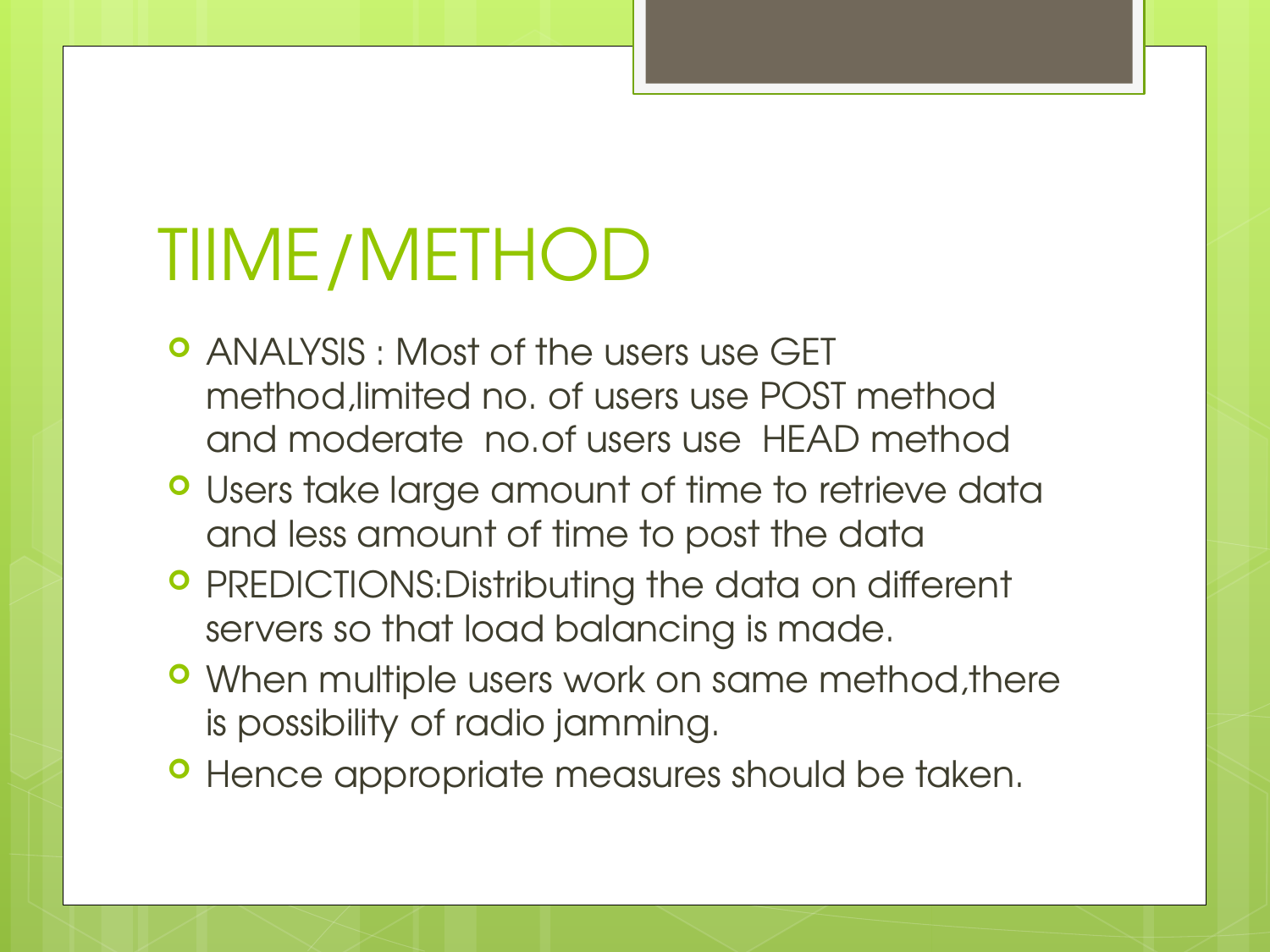

# TIIME/METHOD
ANALYSIS : Most of the users use GET method,limited no. of users use POST method and moderate  no.of users use  HEAD method
Users take large amount of time to retrieve data and less amount of time to post the data
PREDICTIONS:Distributing the data on different servers so that load balancing is made.
When multiple users work on same method,there is possibility of radio jamming.
Hence appropriate measures should be taken.